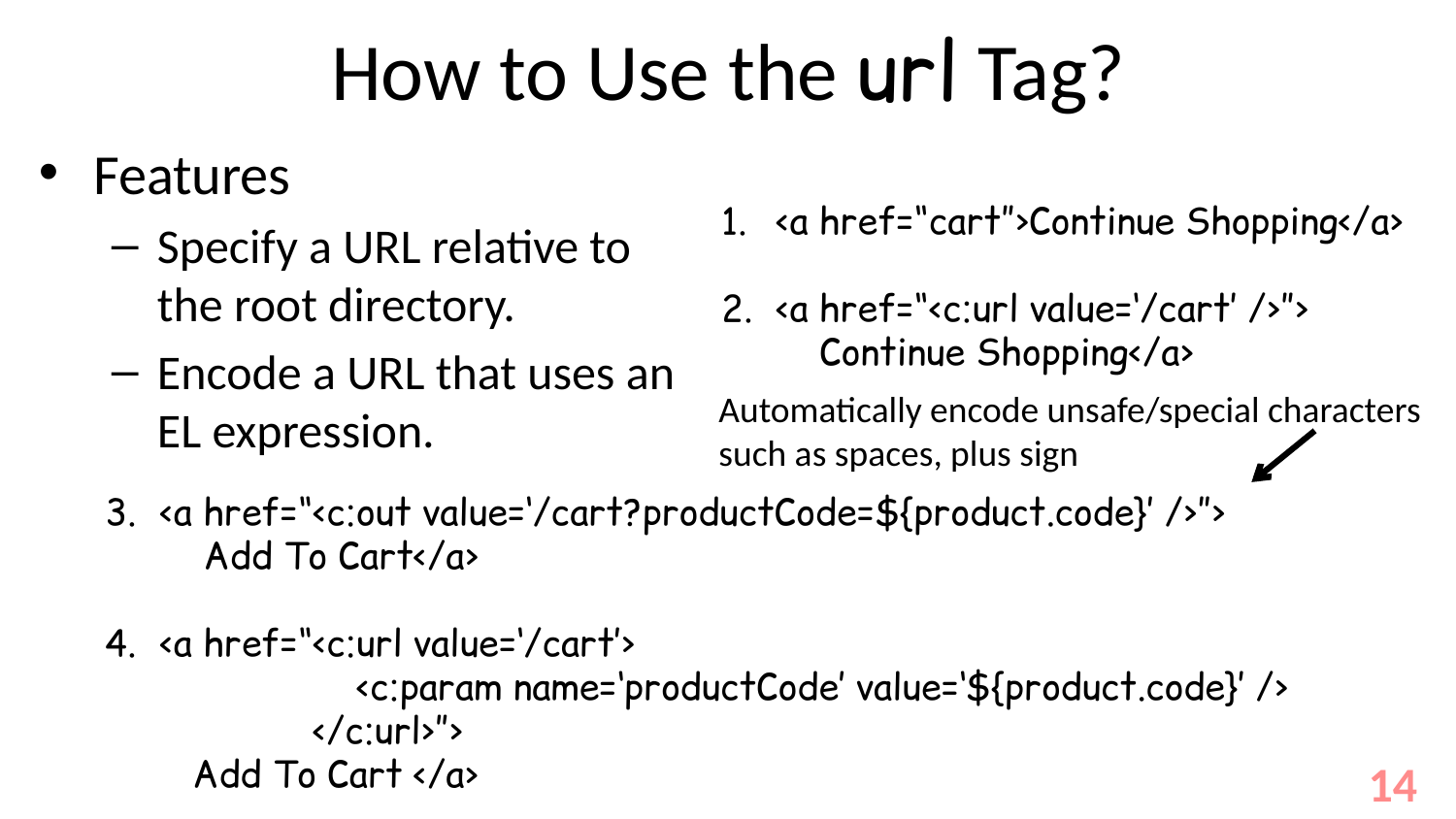

# How to Use the url Tag?
Features
Specify a URL relative to the root directory.
Encode a URL that uses an EL expression.
<a href=“cart”>Continue Shopping</a>

<a href=“<c:url value=‘/cart’ />”>
         Continue Shopping</a>
Automatically encode unsafe/special characters
such as spaces, plus sign
<a href=“<c:out value=‘/cart?productCode=${product.code}’ />”>
         Add To Cart</a>

<a href=“<c:url value=‘/cart’>
                       <c:param name=‘productCode’ value=‘${product.code}’ />
                   </c:url>”>
        Add To Cart </a>
14